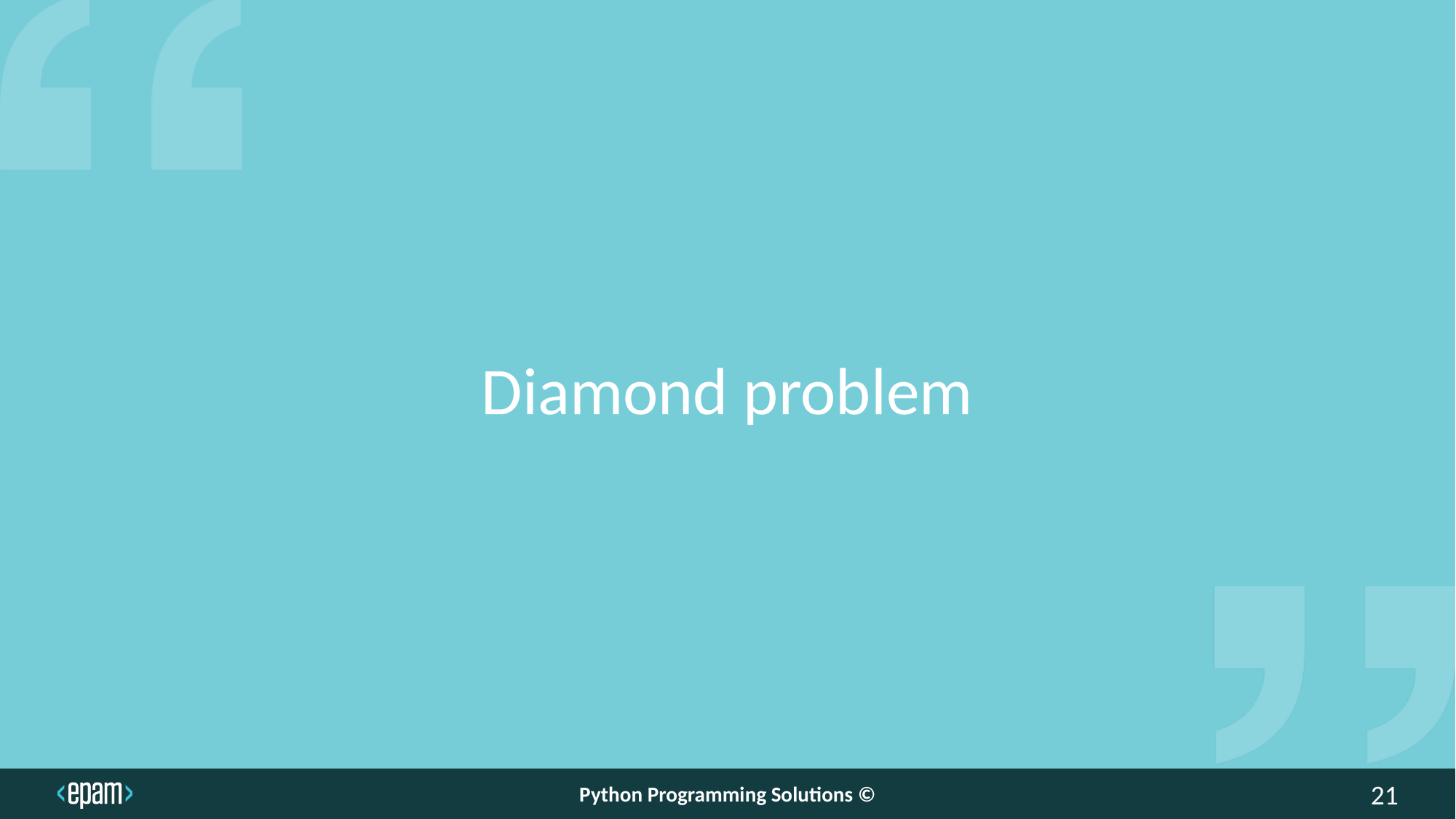

Diamond problem
Python Programming Solutions ©
21